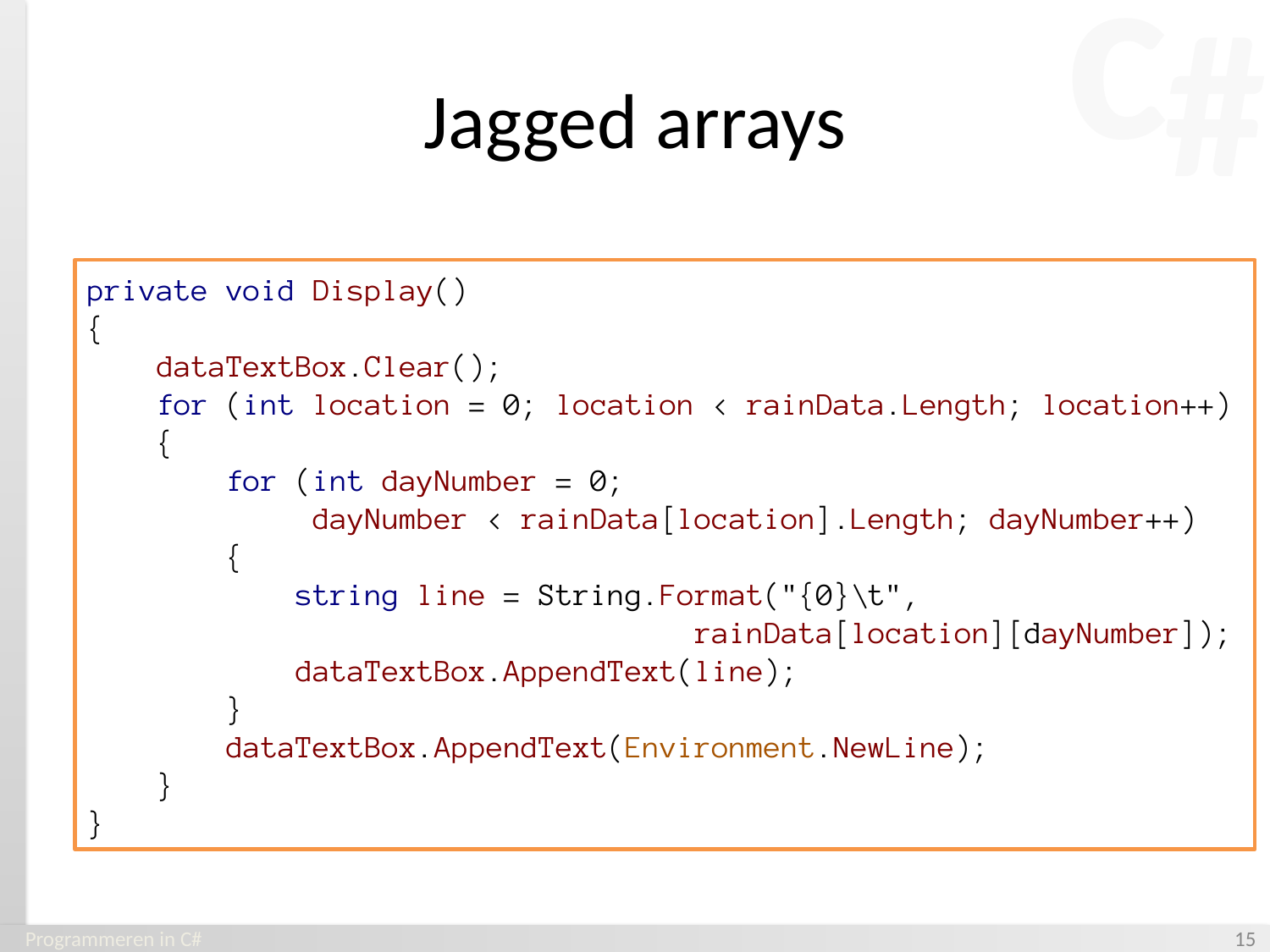

# Jagged arrays
private void Display()
{
    dataTextBox.Clear();
    for (int location = 0; location < rainData.Length; location++)
    {
        for (int dayNumber = 0;
             dayNumber < rainData[location].Length; dayNumber++)
        {
            string line = String.Format("{0}\t",
                                   rainData[location][dayNumber]);
            dataTextBox.AppendText(line);
        }
        dataTextBox.AppendText(Environment.NewLine);
    }
}
Programmeren in C#
15